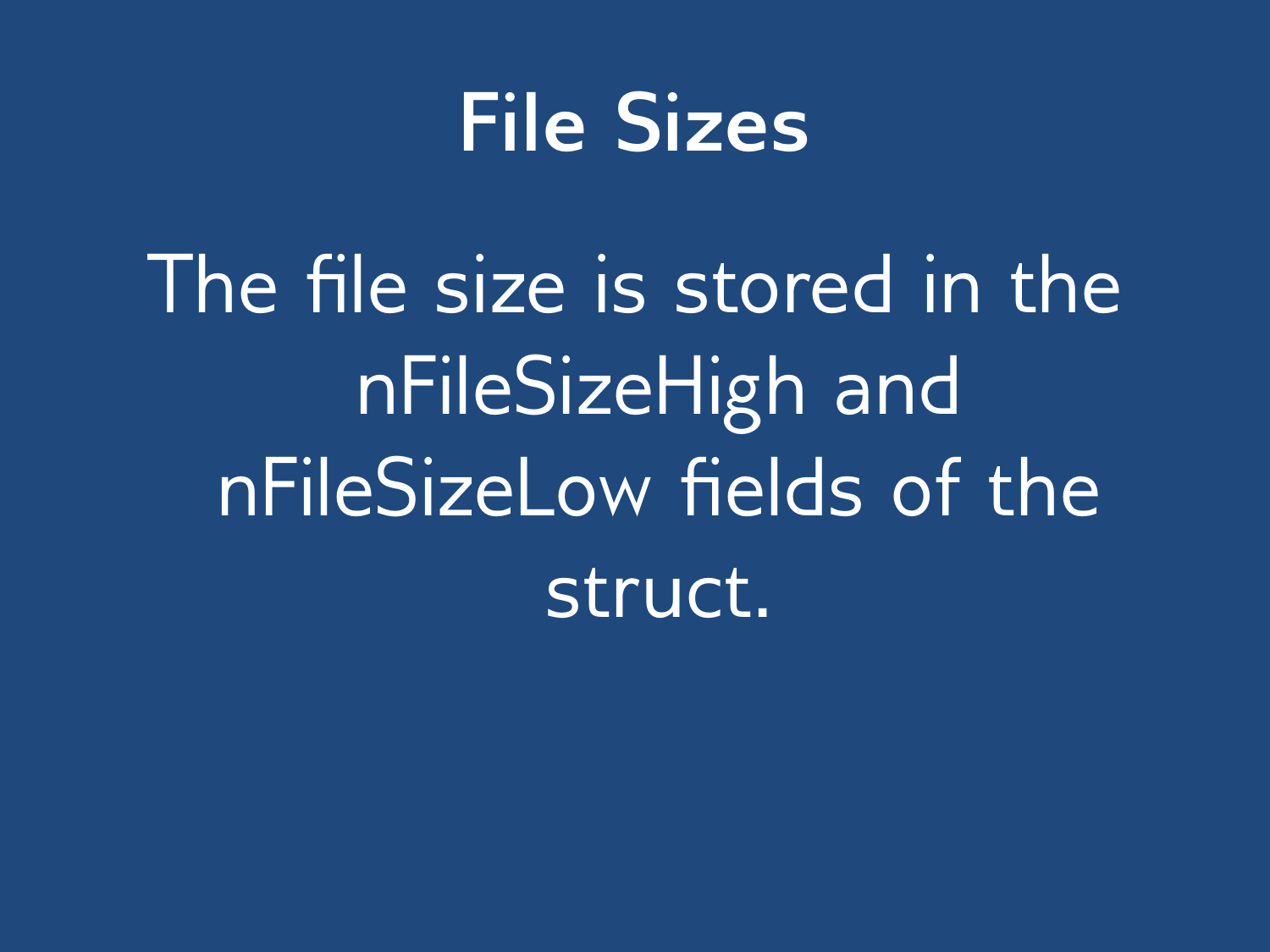

# File Sizes
The file size is stored in the nFileSizeHigh and nFileSizeLow fields of the struct.